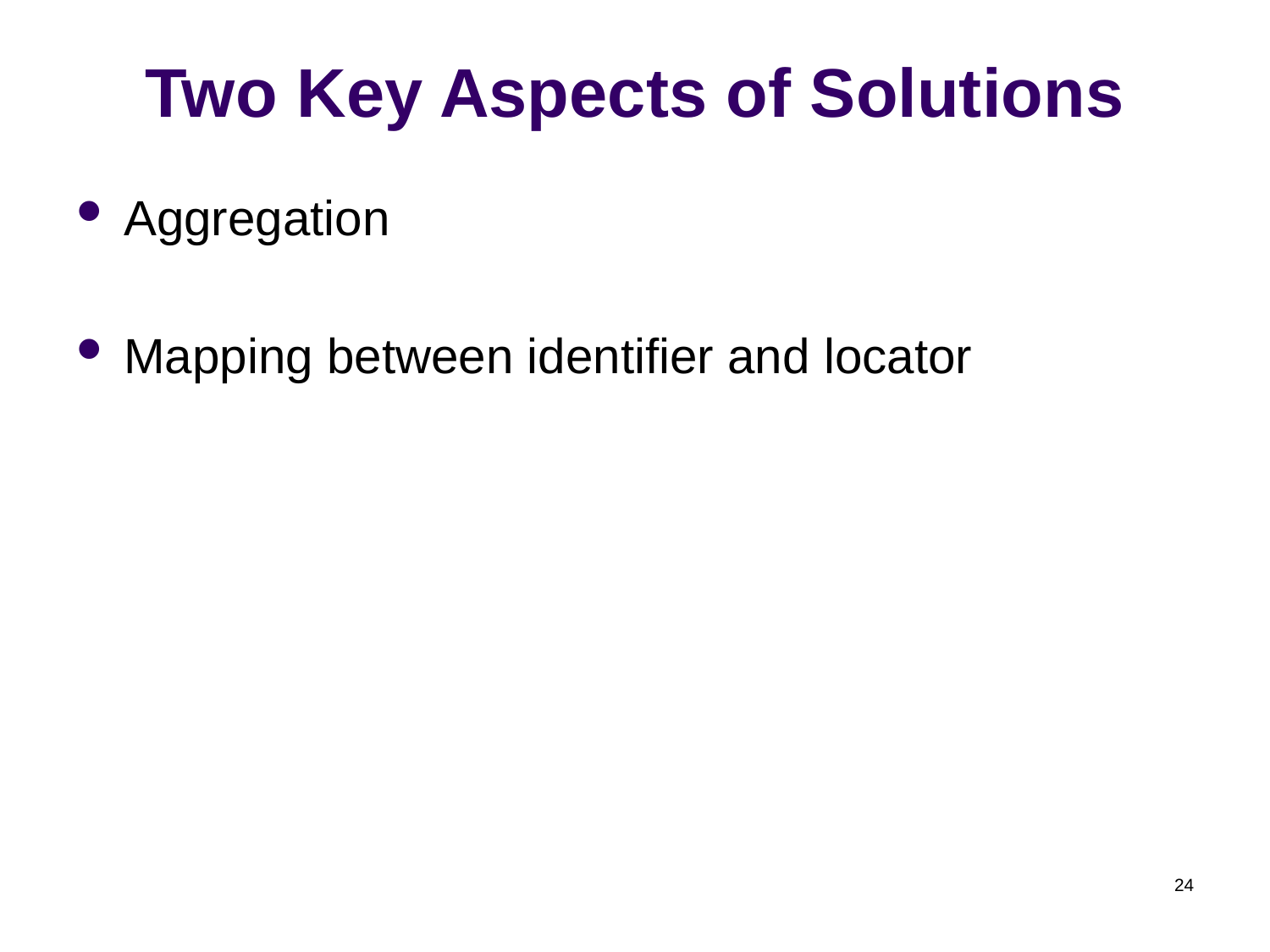

# Two Key Aspects of Solutions
Aggregation

Mapping between identifier and locator
24